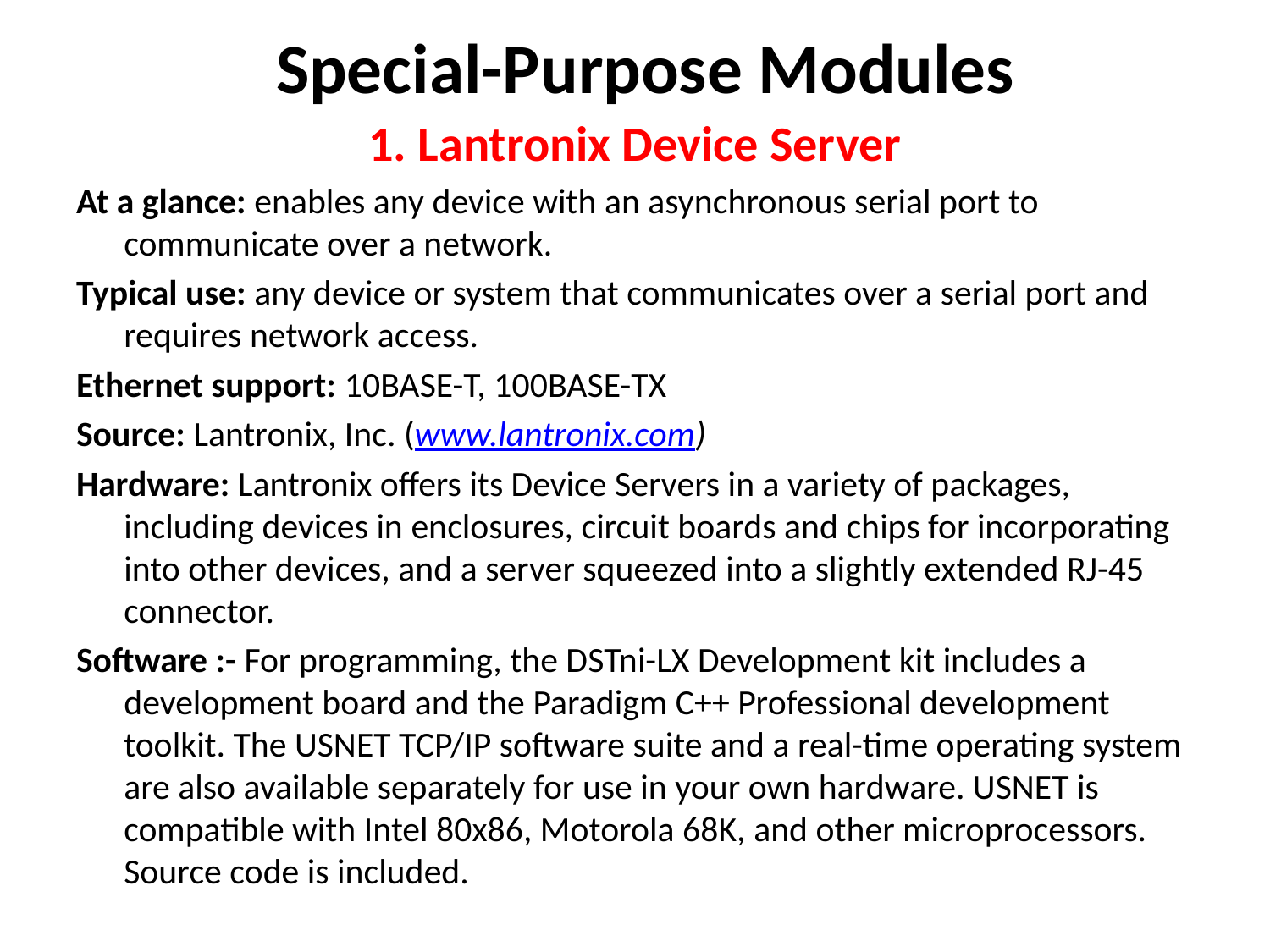

# Special-Purpose Modules
1. Lantronix Device Server
At a glance: enables any device with an asynchronous serial port to communicate over a network.
Typical use: any device or system that communicates over a serial port and requires network access.
Ethernet support: 10BASE-T, 100BASE-TX
Source: Lantronix, Inc. (www.lantronix.com)
Hardware: Lantronix offers its Device Servers in a variety of packages, including devices in enclosures, circuit boards and chips for incorporating into other devices, and a server squeezed into a slightly extended RJ-45 connector.
Software :- For programming, the DSTni-LX Development kit includes a development board and the Paradigm C++ Professional development toolkit. The USNET TCP/IP software suite and a real-time operating system are also available separately for use in your own hardware. USNET is compatible with Intel 80x86, Motorola 68K, and other microprocessors. Source code is included.